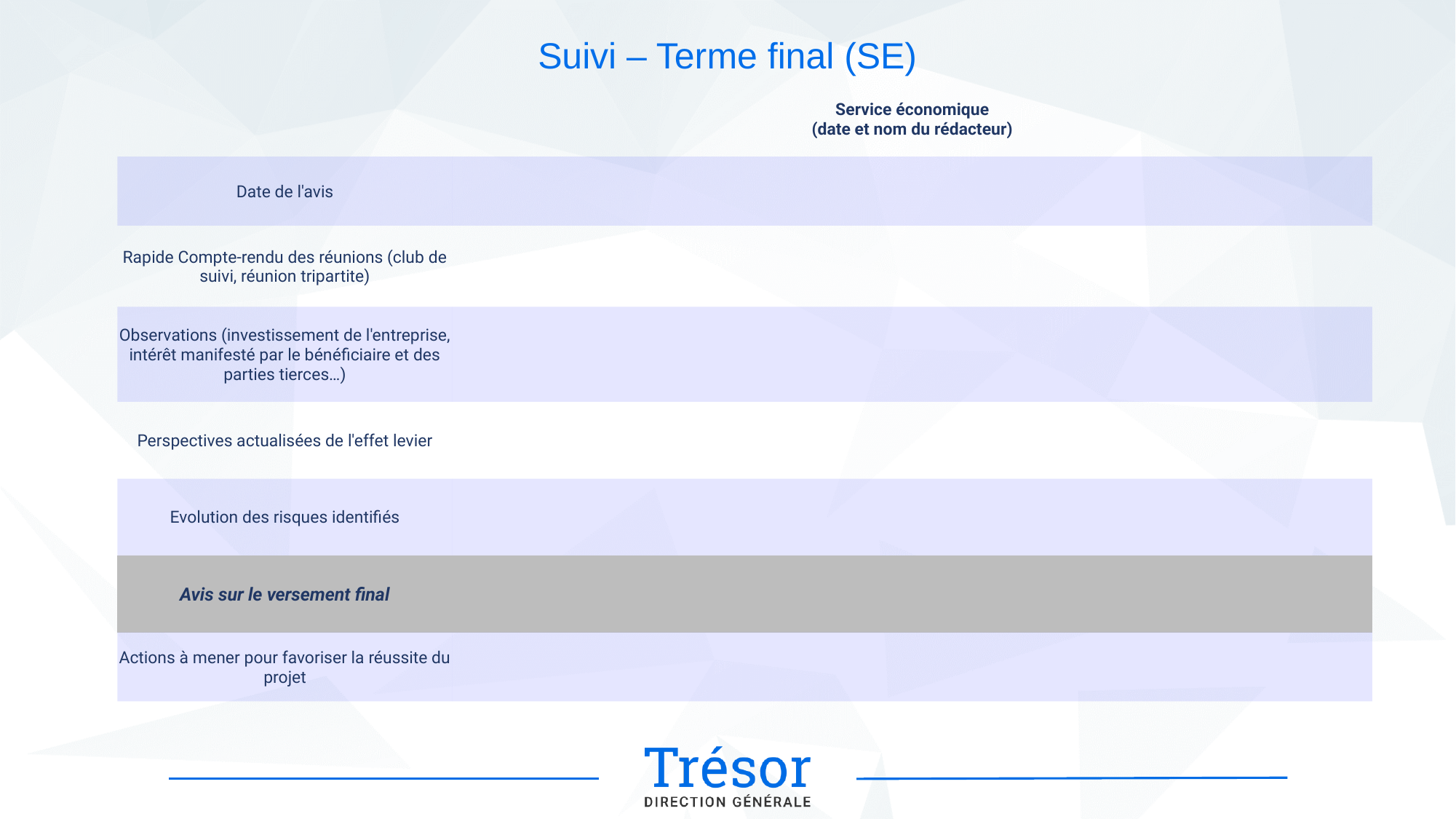

# Suivi – Terme final (SE)
|  | Service économique (date et nom du rédacteur) |
| --- | --- |
| Date de l'avis |  |
| Rapide Compte-rendu des réunions (club de suivi, réunion tripartite) |  |
| Observations (investissement de l'entreprise, intérêt manifesté par le bénéficiaire et des parties tierces…) |  |
| Perspectives actualisées de l'effet levier |  |
| Evolution des risques identifiés |  |
| Avis sur le versement final |  |
| Actions à mener pour favoriser la réussite du projet |  |